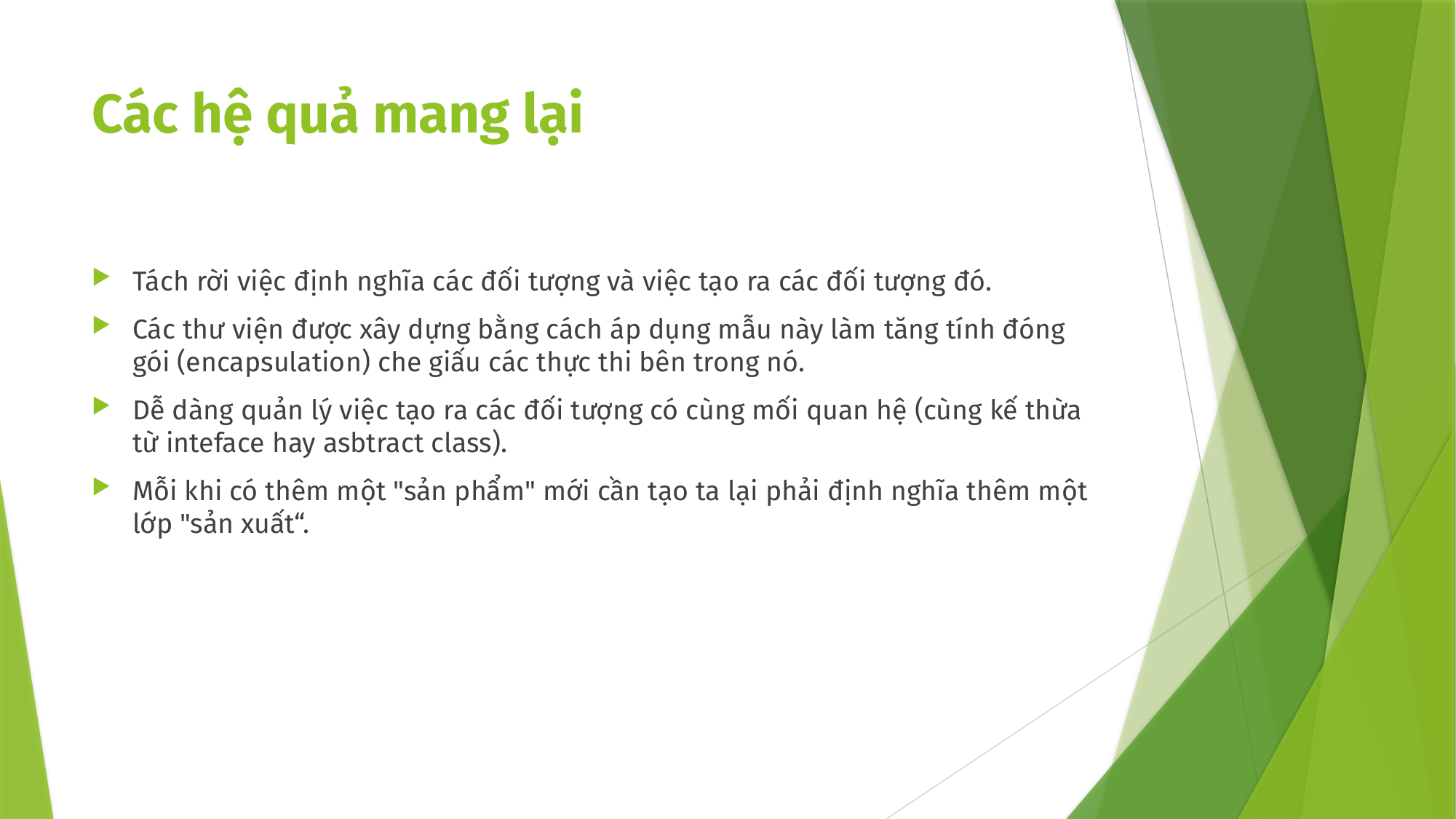

# Các hệ quả mang lại
Tách rời việc định nghĩa các đối tượng và việc tạo ra các đối tượng đó.
Các thư viện được xây dựng bằng cách áp dụng mẫu này làm tăng tính đóng gói (encapsulation) che giấu các thực thi bên trong nó.
Dễ dàng quản lý việc tạo ra các đối tượng có cùng mối quan hệ (cùng kế thừa từ inteface hay asbtract class).
Mỗi khi có thêm một "sản phẩm" mới cần tạo ta lại phải định nghĩa thêm một lớp "sản xuất“.